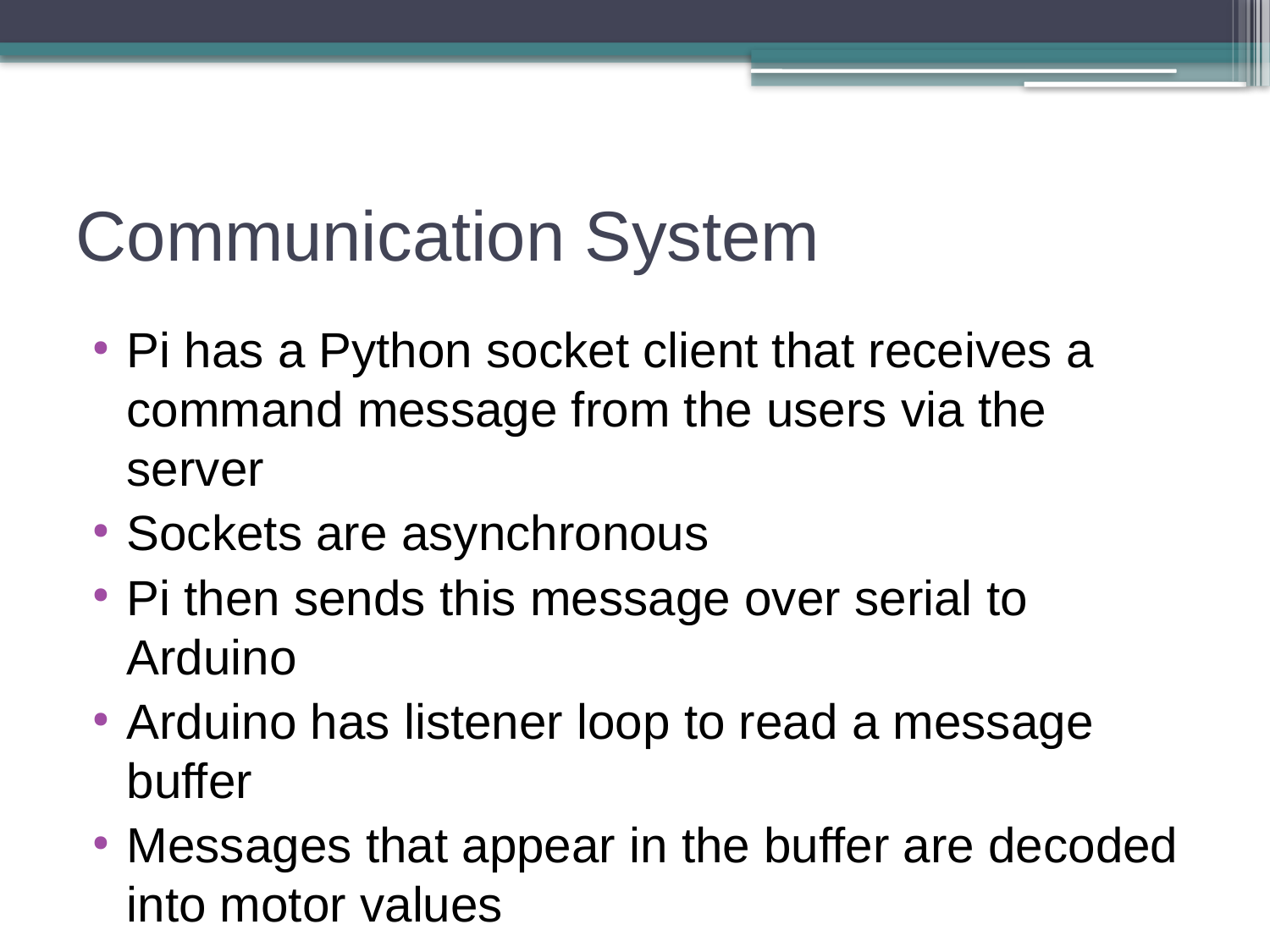

# Communication System
Pi has a Python socket client that receives a command message from the users via the server
Sockets are asynchronous
Pi then sends this message over serial to Arduino
Arduino has listener loop to read a message buffer
Messages that appear in the buffer are decoded into motor values